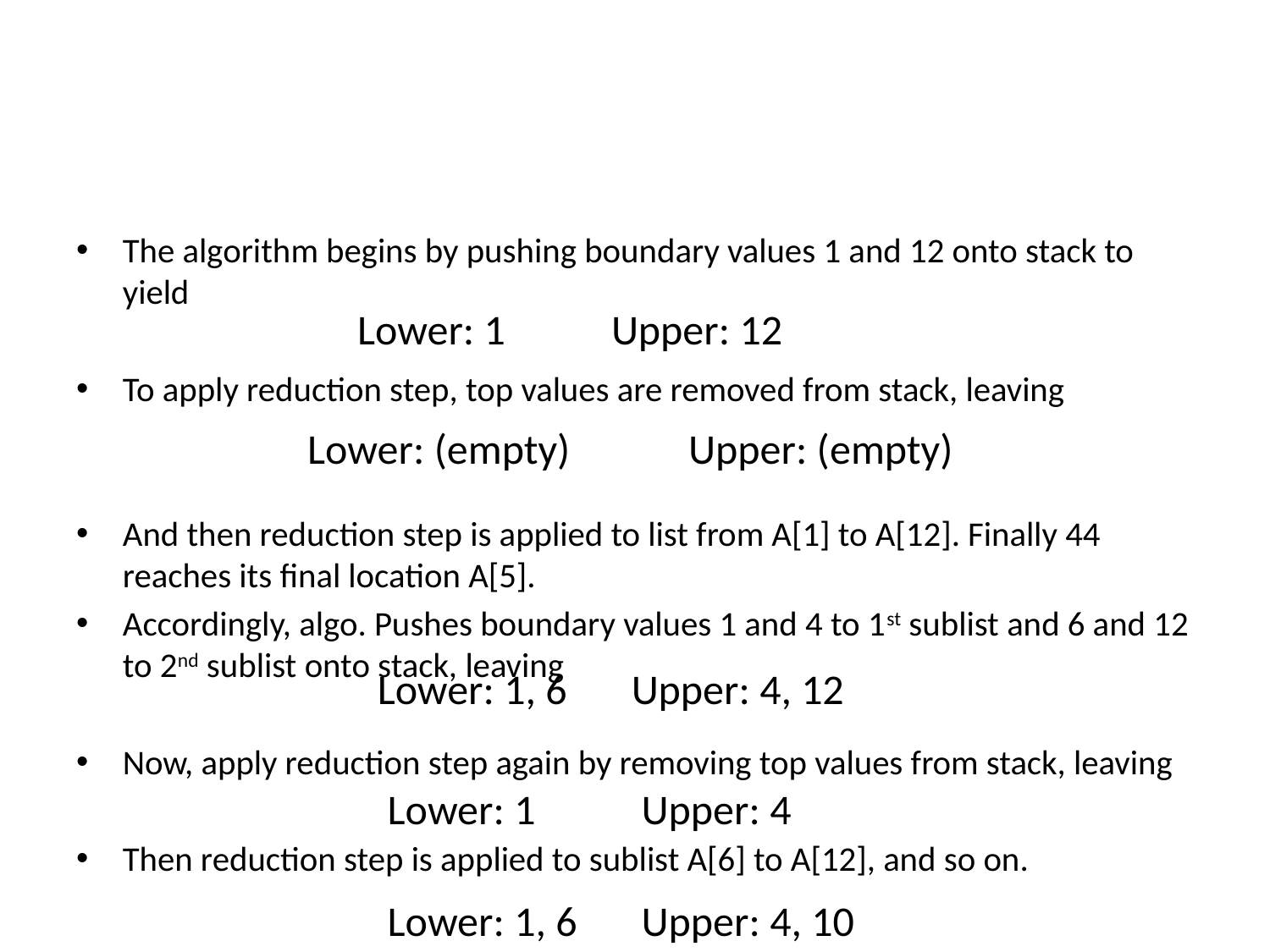

#
The algorithm begins by pushing boundary values 1 and 12 onto stack to yield

To apply reduction step, top values are removed from stack, leaving

And then reduction step is applied to list from A[1] to A[12]. Finally 44 reaches its final location A[5].
Accordingly, algo. Pushes boundary values 1 and 4 to 1st sublist and 6 and 12 to 2nd sublist onto stack, leaving

Now, apply reduction step again by removing top values from stack, leaving

Then reduction step is applied to sublist A[6] to A[12], and so on.

Lower: 1	Upper: 12
Lower: (empty)	Upper: (empty)
Lower: 1, 6	Upper: 4, 12
Lower: 1	Upper: 4
Lower: 1, 6	Upper: 4, 10